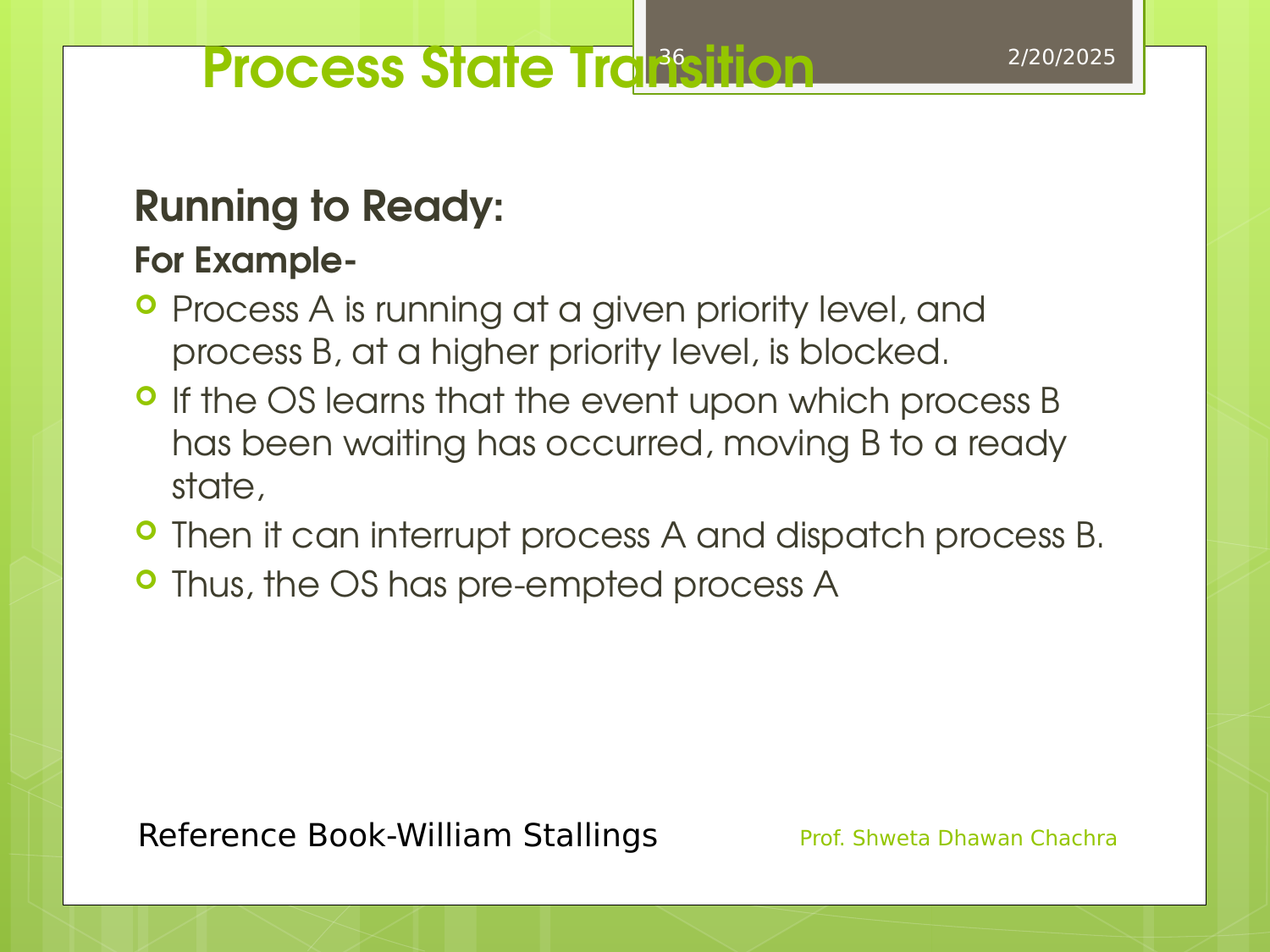

# Process State Transition
36
2/20/2025
Running to Ready:
For Example-
Process A is running at a given priority level, and process B, at a higher priority level, is blocked.
If the OS learns that the event upon which process B has been waiting has occurred, moving B to a ready state,
Then it can interrupt process A and dispatch process B.
Thus, the OS has pre-empted process A
Reference Book-William Stallings
Prof. Shweta Dhawan Chachra